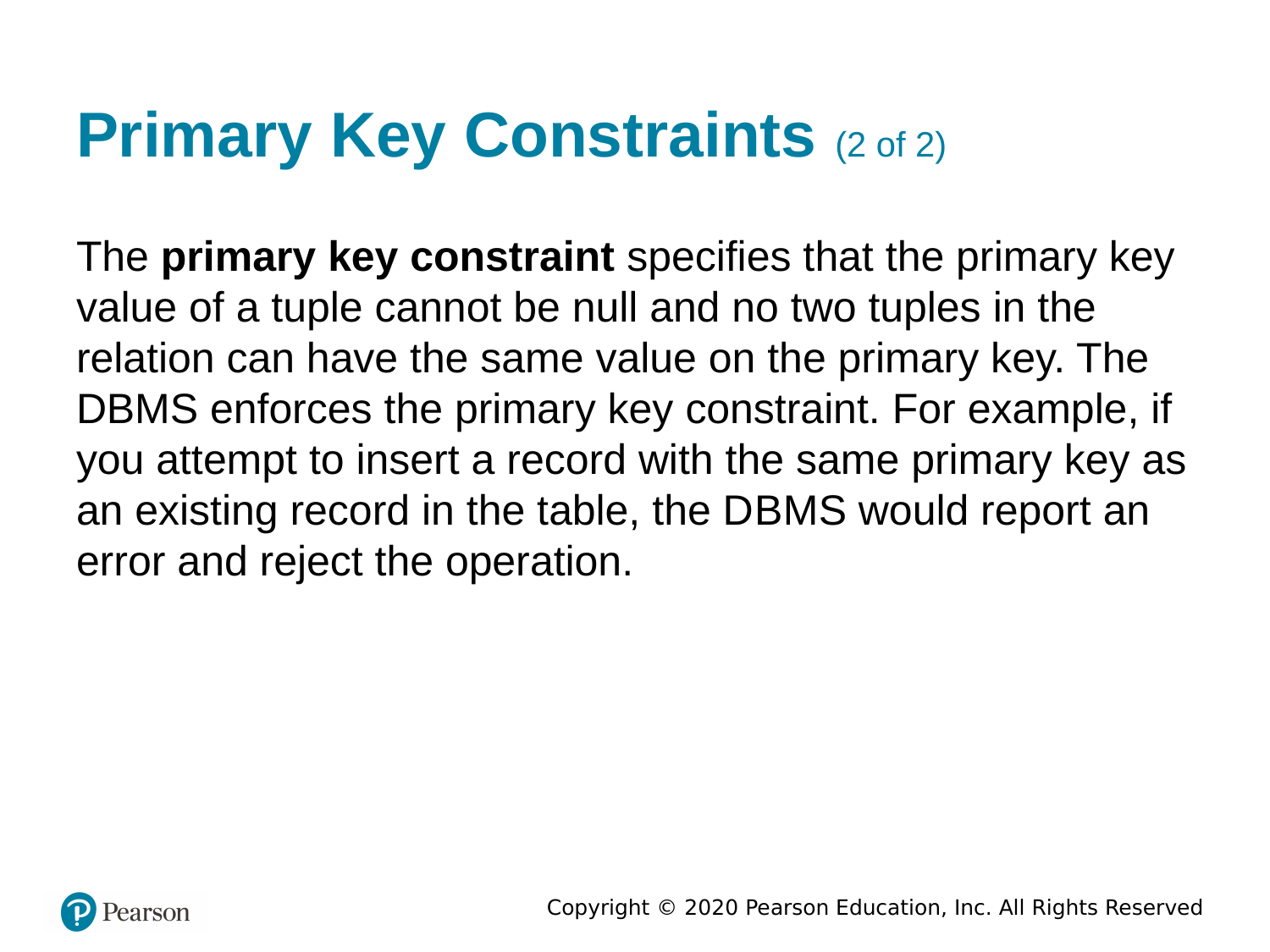

# Primary Key Constraints (2 of 2)
The primary key constraint specifies that the primary key value of a tuple cannot be null and no two tuples in the relation can have the same value on the primary key. The DBMS enforces the primary key constraint. For example, if you attempt to insert a record with the same primary key as an existing record in the table, the D B M S would report an error and reject the operation.